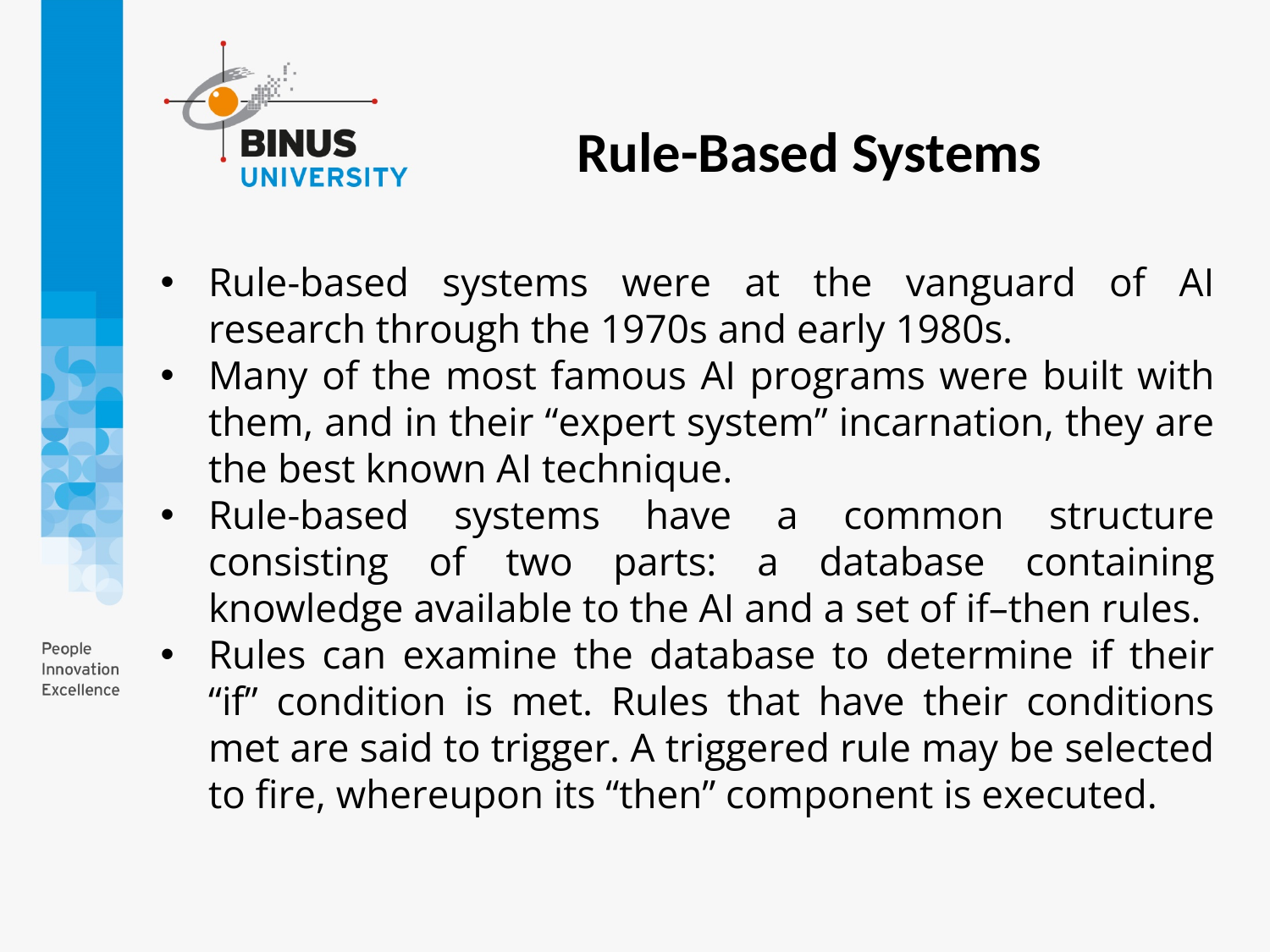

Rule-Based Systems
Rule-based systems were at the vanguard of AI research through the 1970s and early 1980s.
Many of the most famous AI programs were built with them, and in their “expert system” incarnation, they are the best known AI technique.
Rule-based systems have a common structure consisting of two parts: a database containing knowledge available to the AI and a set of if–then rules.
Rules can examine the database to determine if their “if” condition is met. Rules that have their conditions met are said to trigger. A triggered rule may be selected to fire, whereupon its “then” component is executed.